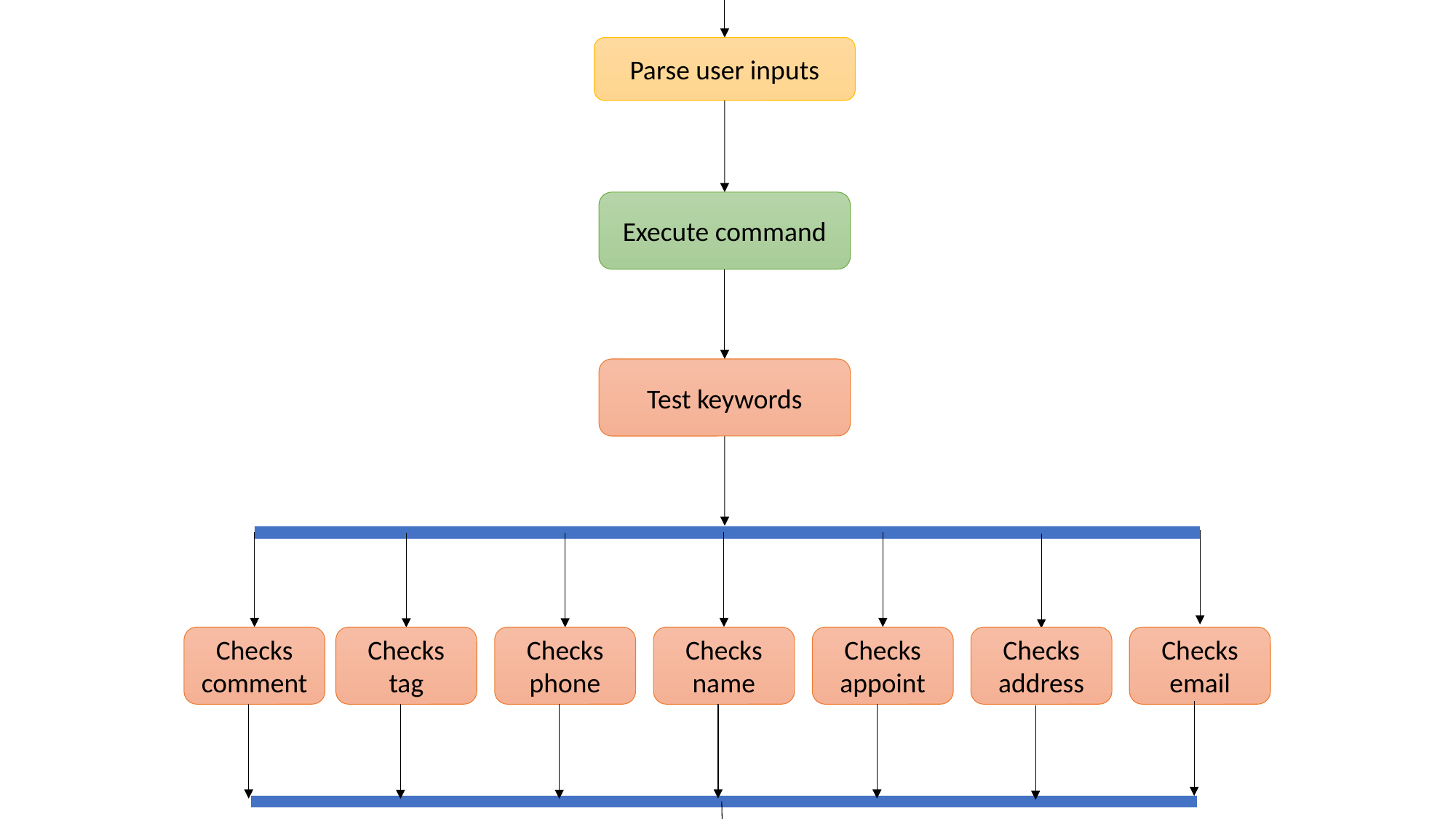

User input find command

Parse user inputs
Execute command
Test keywords
Checks comment
Checks tag
Checks phone
Checks name
Checks appoint
Checks address
Checks email
Update filtered list